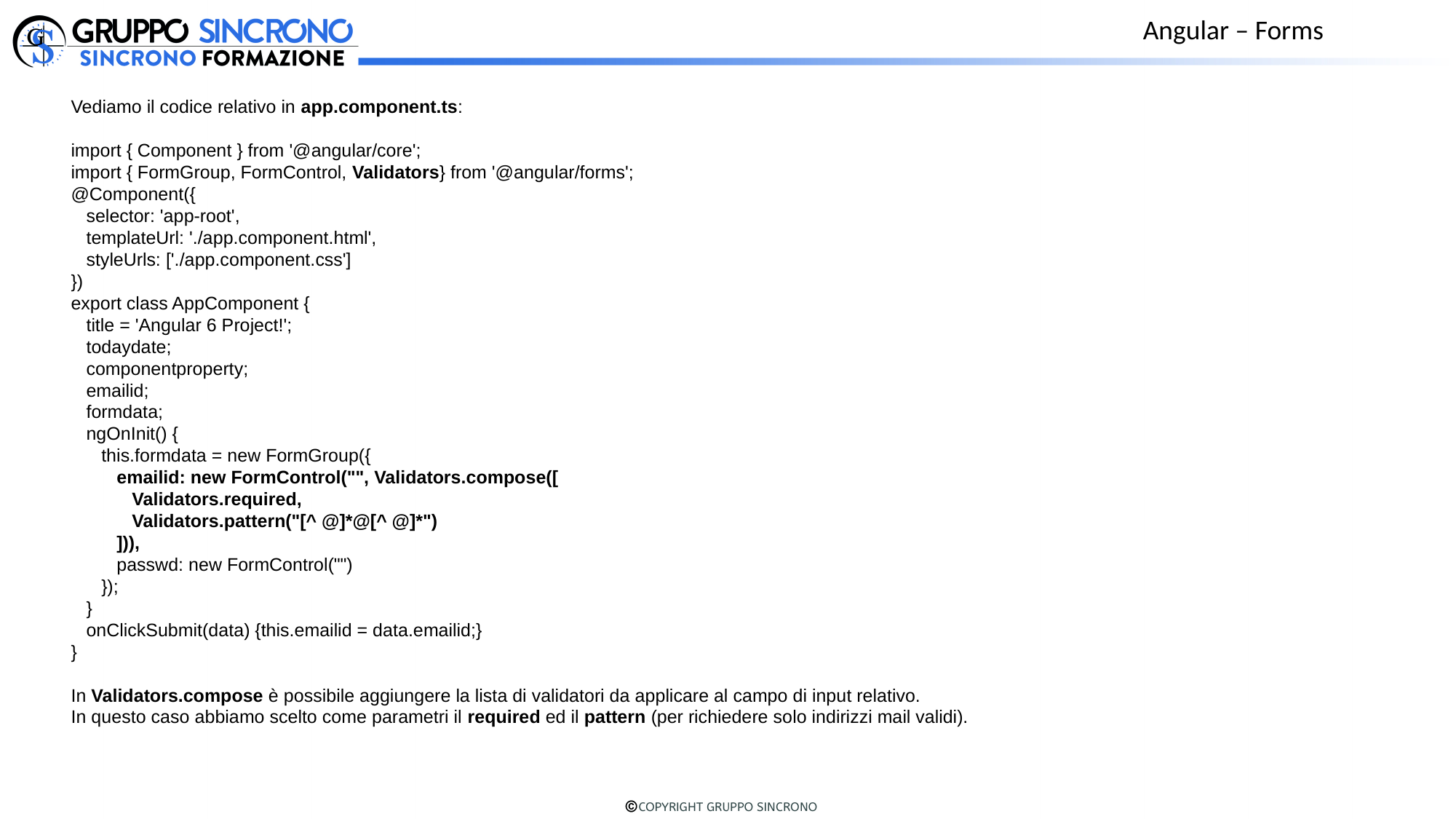

Angular – Forms
Vediamo il codice relativo in app.component.ts:

import { Component } from '@angular/core';
import { FormGroup, FormControl, Validators} from '@angular/forms';
@Component({
   selector: 'app-root',
   templateUrl: './app.component.html',
   styleUrls: ['./app.component.css']
})
export class AppComponent {
   title = 'Angular 6 Project!';
   todaydate;
   componentproperty;
   emailid;
   formdata;
   ngOnInit() {
      this.formdata = new FormGroup({
         emailid: new FormControl("", Validators.compose([
            Validators.required,
            Validators.pattern("[^ @]*@[^ @]*")
         ])),
         passwd: new FormControl("")
      });
   }
   onClickSubmit(data) {this.emailid = data.emailid;}
}

In Validators.compose è possibile aggiungere la lista di validatori da applicare al campo di input relativo.
In questo caso abbiamo scelto come parametri il required ed il pattern (per richiedere solo indirizzi mail validi).